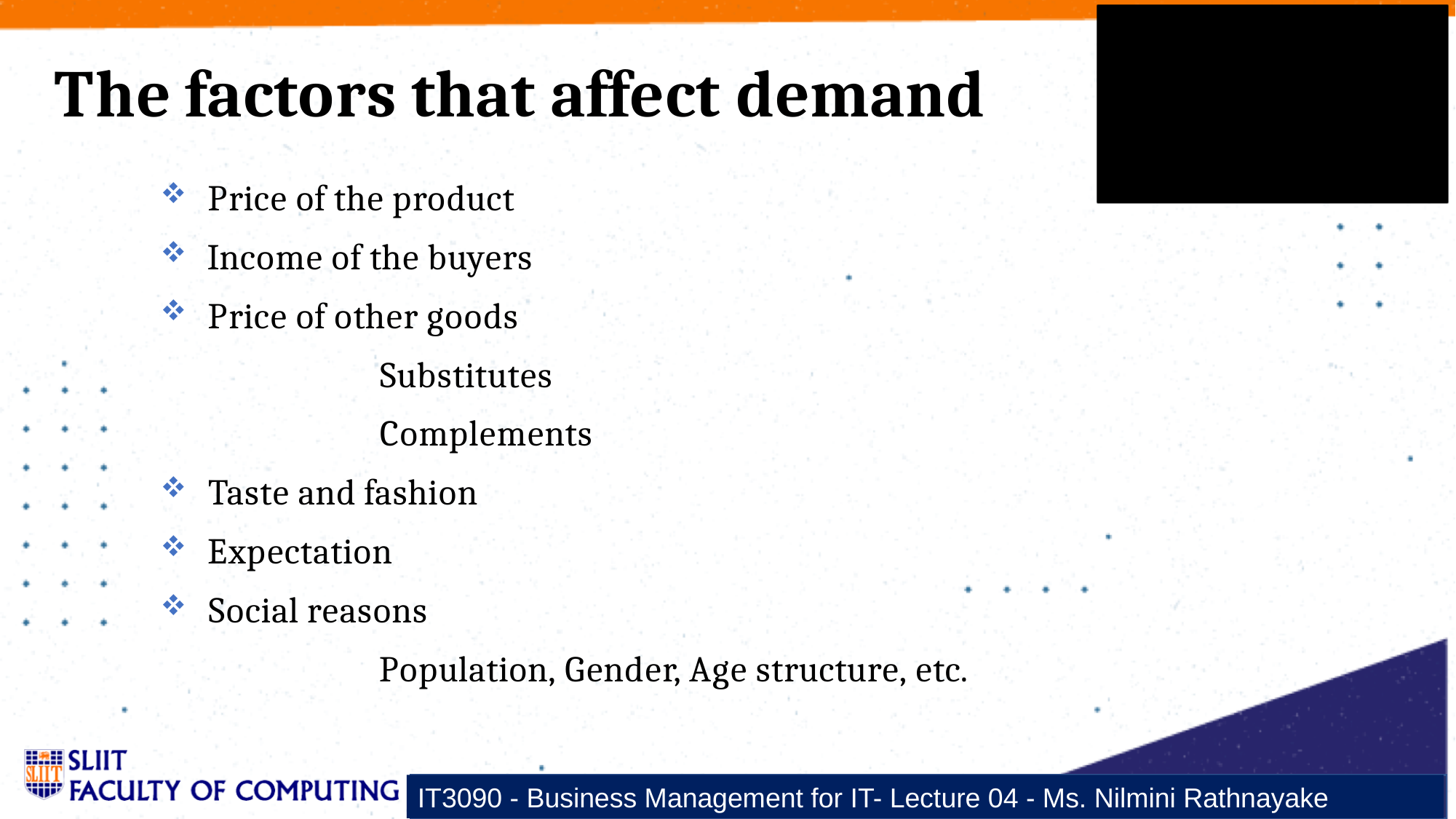

# The factors that affect demand
Price of the product
Income of the buyers
Price of other goods
		Substitutes
		Complements
Taste and fashion
Expectation
Social reasons
		Population, Gender, Age structure, etc.

IT3090 - Business Management for IT- Lecture 04 - Ms. Nilmini Rathnayake